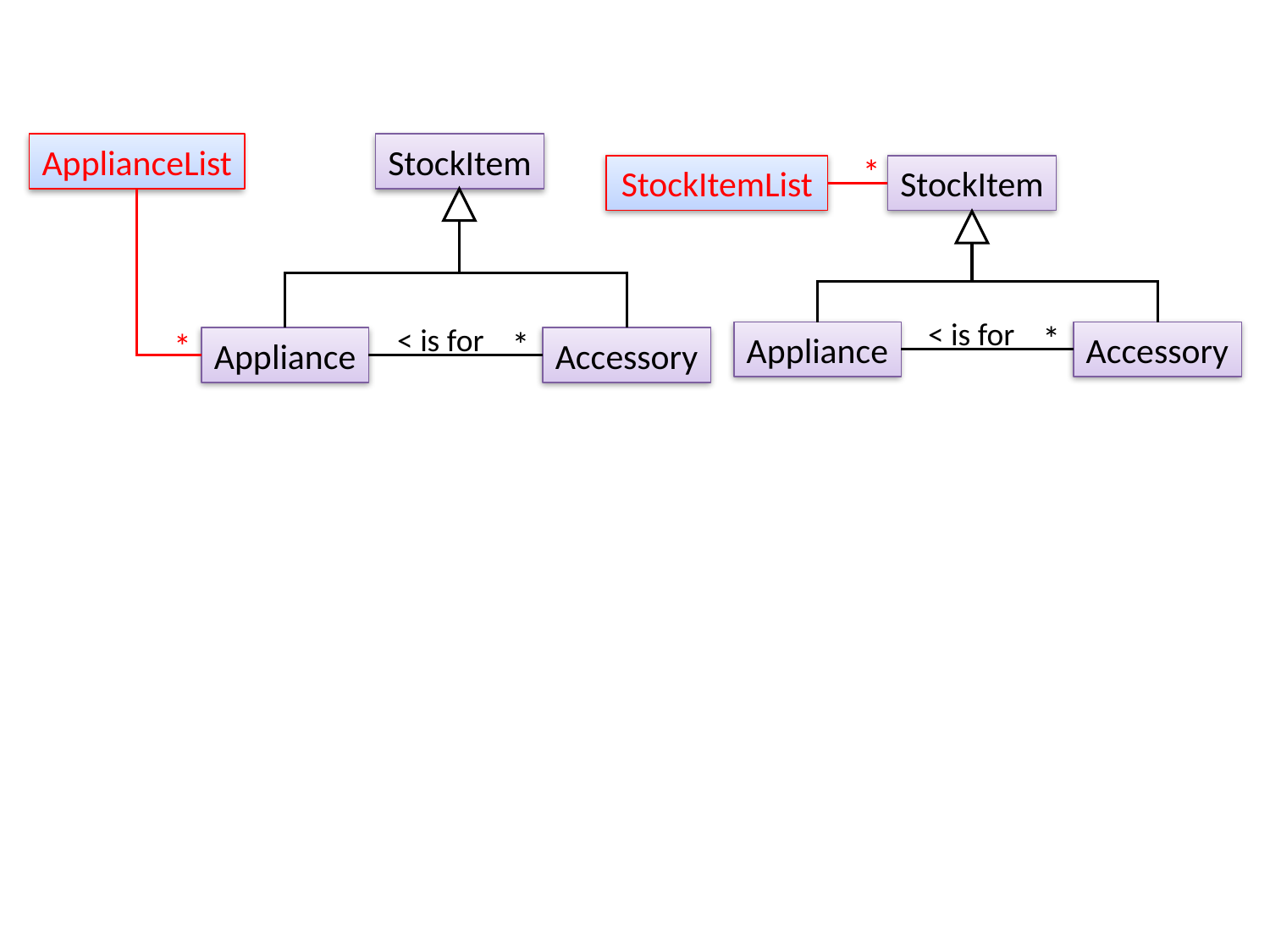

ApplianceList
StockItem
*
StockItemList
StockItem

< is for
*
< is for
*
*
Appliance
Accessory
Appliance
Accessory